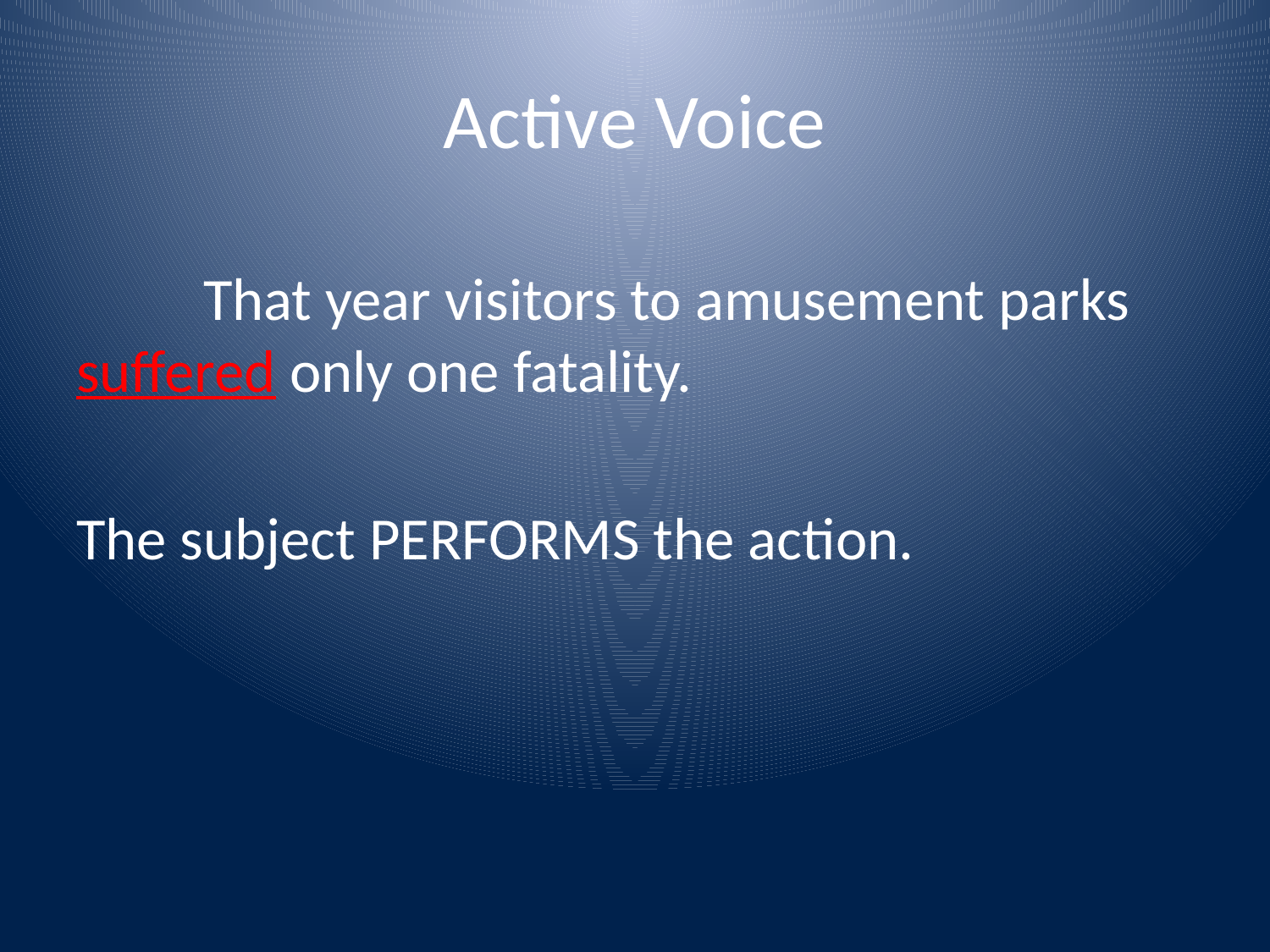

# Active Voice
	That year visitors to amusement parks suffered only one fatality.

The subject PERFORMS the action.